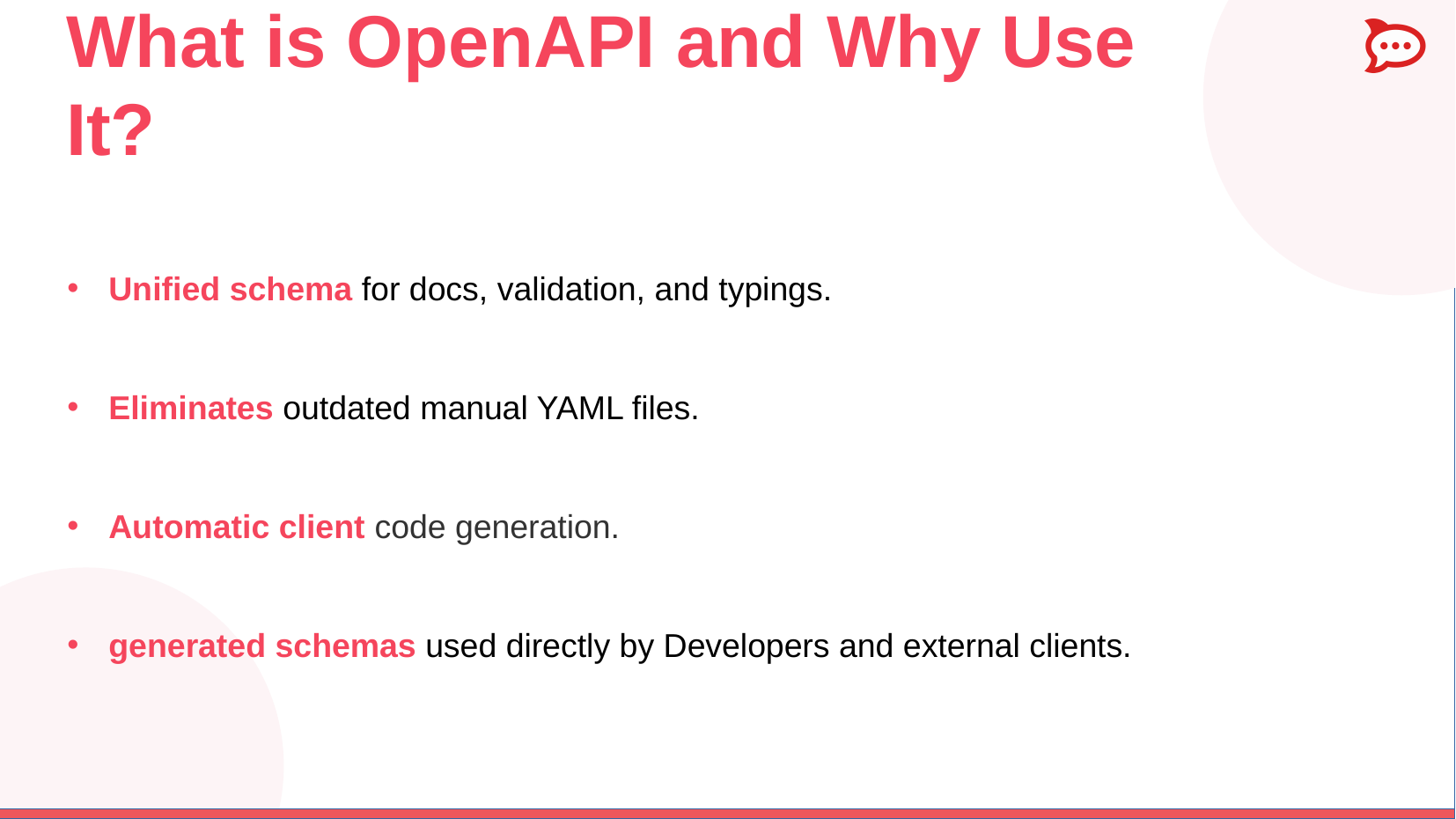

# What is OpenAPI and Why Use It?
Unified schema for docs, validation, and typings.
Eliminates outdated manual YAML files.
Automatic client code generation.
generated schemas used directly by Developers and external clients.